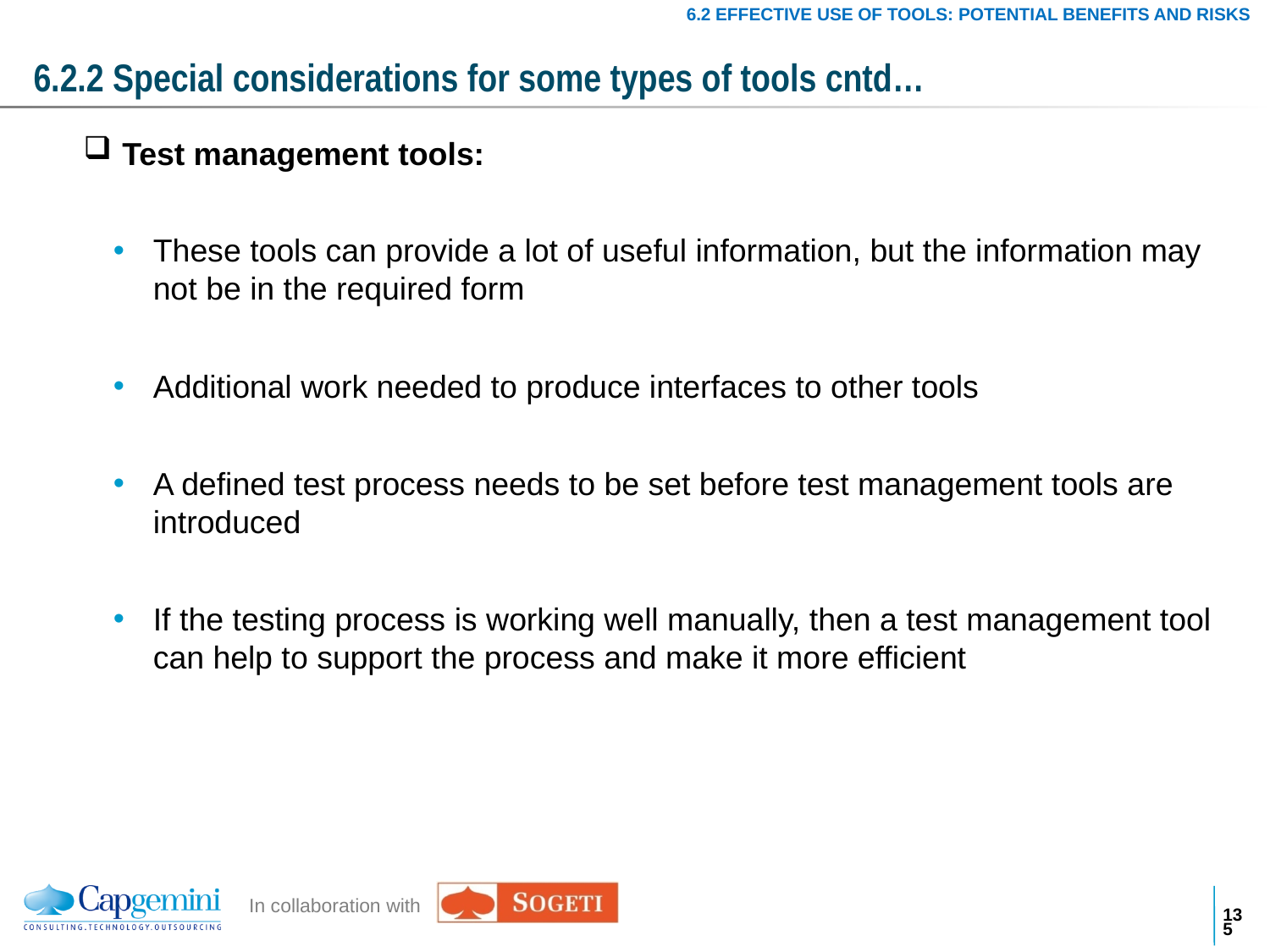

6.2 EFFECTIVE USE OF TOOLS: POTENTIAL BENEFITS AND RISKS
# 6.2.2 Special considerations for some types of tools cntd…
 Test management tools:

These tools can provide a lot of useful information, but the information may not be in the required form

Additional work needed to produce interfaces to other tools

A defined test process needs to be set before test management tools are introduced

If the testing process is working well manually, then a test management tool can help to support the process and make it more efficient

135